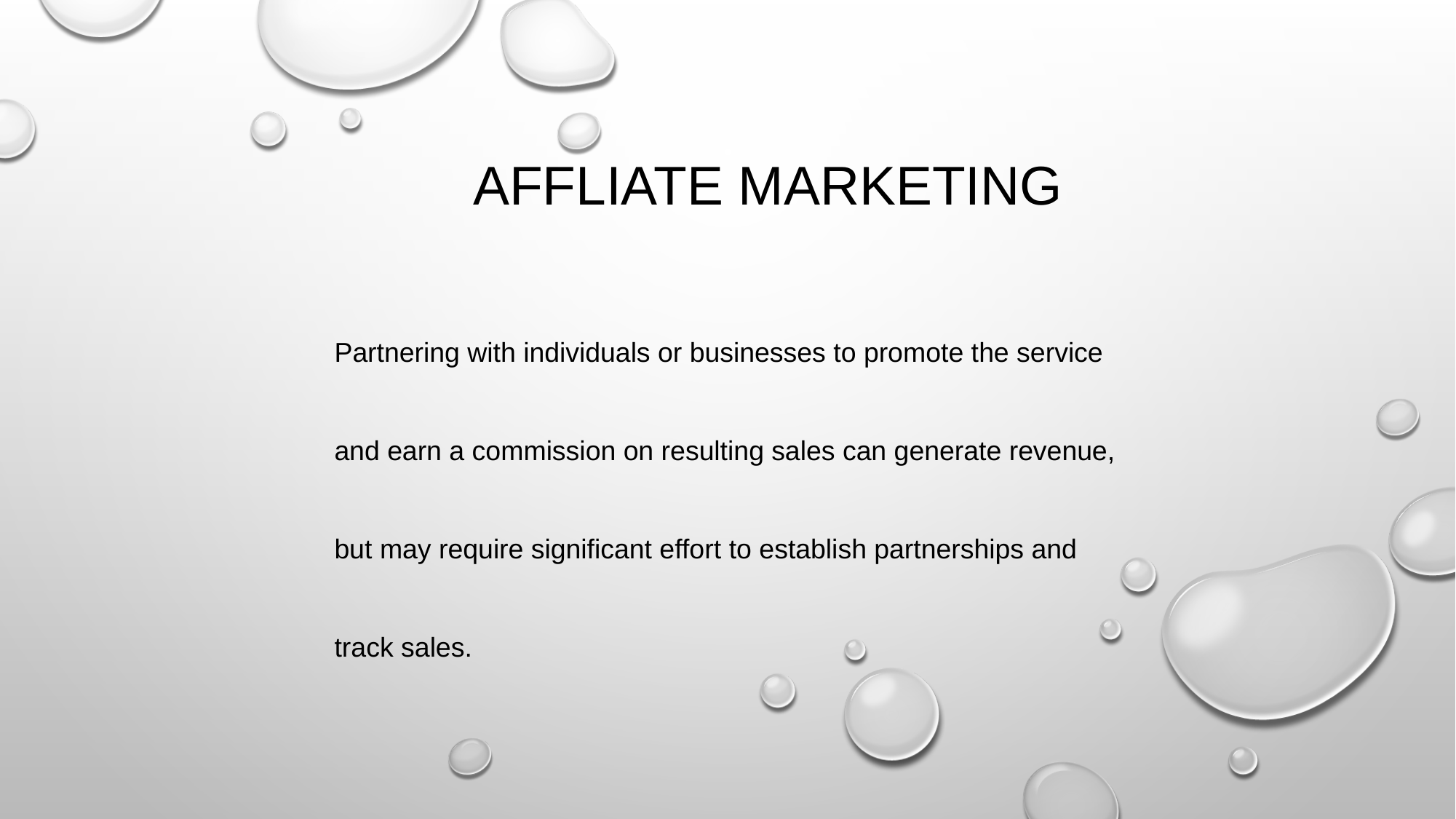

AFFLIATE MARKETING
Partnering with individuals or businesses to promote the service and earn a commission on resulting sales can generate revenue, but may require significant effort to establish partnerships and track sales.